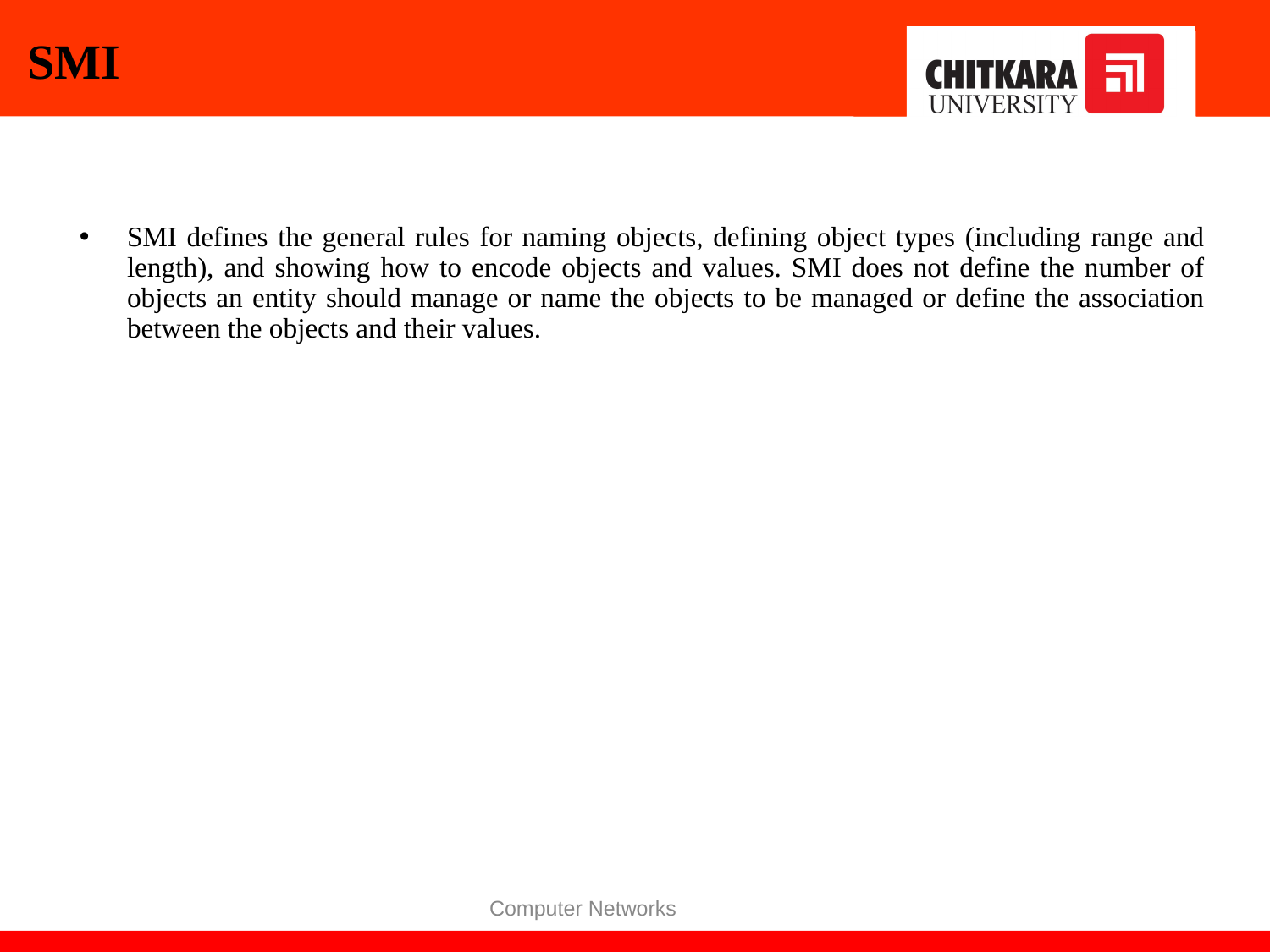

# SMI
SMI defines the general rules for naming objects, defining object types (including range and length), and showing how to encode objects and values. SMI does not define the number of objects an entity should manage or name the objects to be managed or define the association between the objects and their values.

Computer Networks